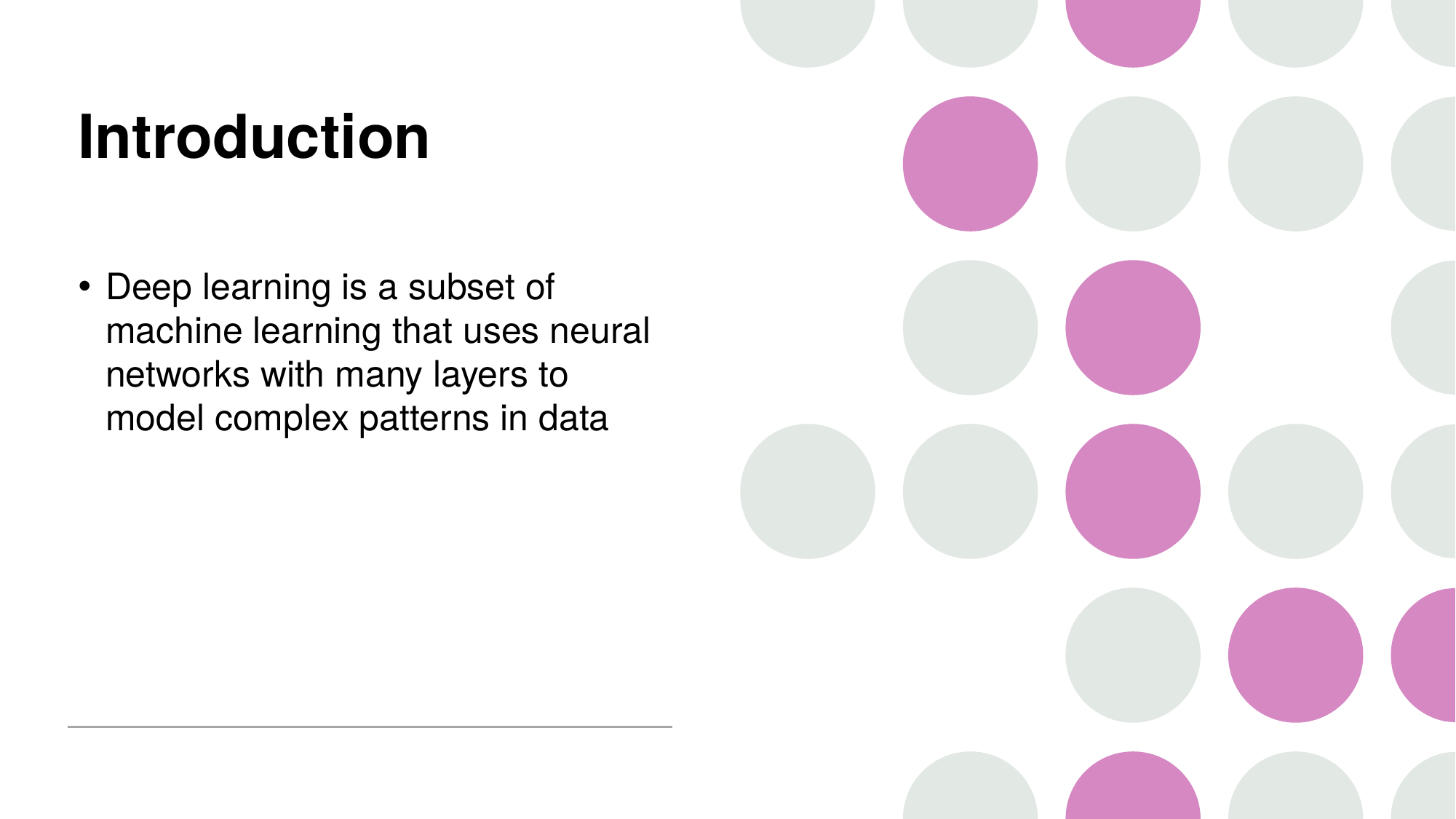

# Introduction
Deep learning is a subset of machine learning that uses neural networks with many layers to model complex patterns in data